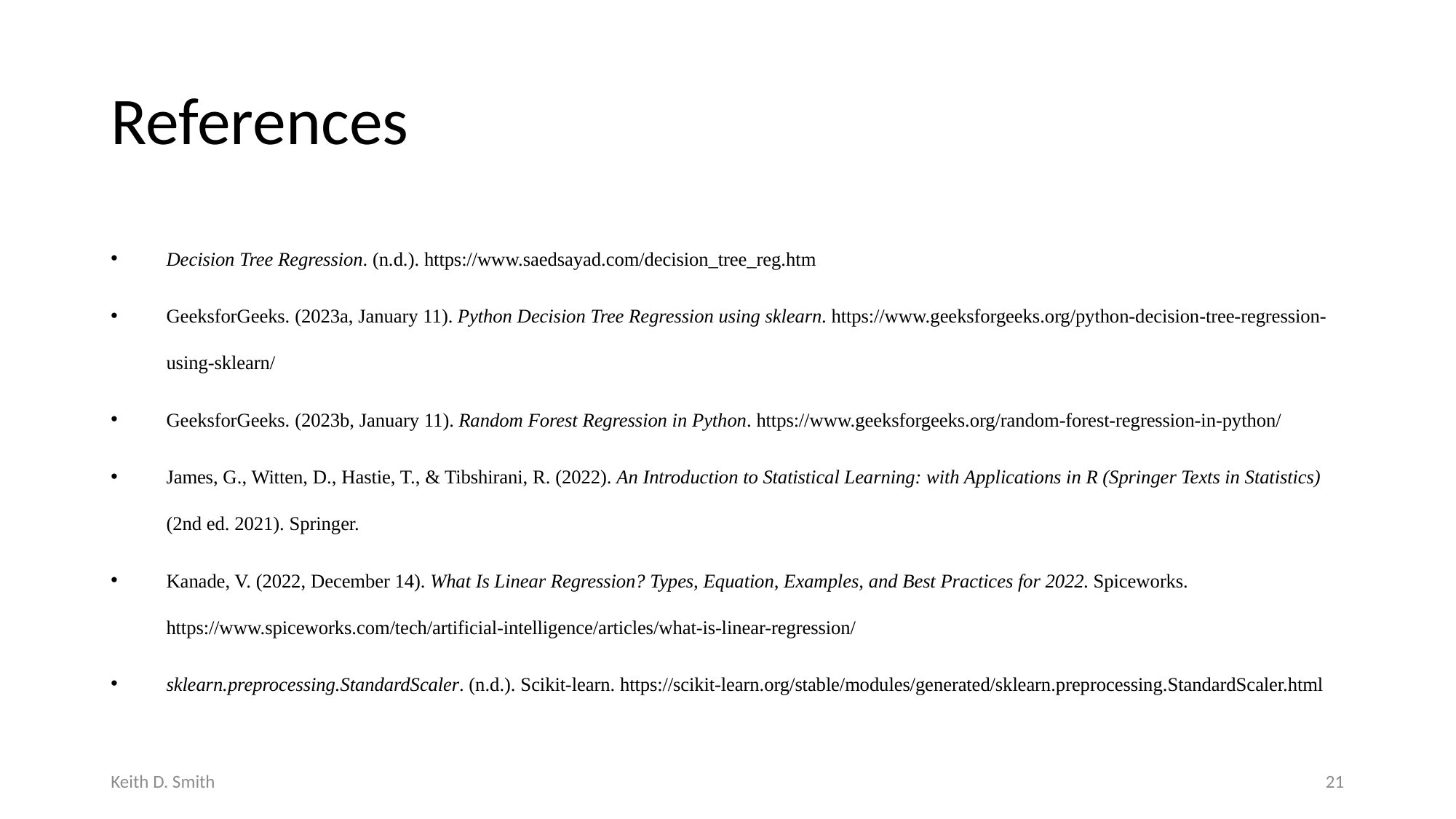

# References
Decision Tree Regression. (n.d.). https://www.saedsayad.com/decision_tree_reg.htm
GeeksforGeeks. (2023a, January 11). Python Decision Tree Regression using sklearn. https://www.geeksforgeeks.org/python-decision-tree-regression-using-sklearn/
GeeksforGeeks. (2023b, January 11). Random Forest Regression in Python. https://www.geeksforgeeks.org/random-forest-regression-in-python/
James, G., Witten, D., Hastie, T., & Tibshirani, R. (2022). An Introduction to Statistical Learning: with Applications in R (Springer Texts in Statistics) (2nd ed. 2021). Springer.
Kanade, V. (2022, December 14). What Is Linear Regression? Types, Equation, Examples, and Best Practices for 2022. Spiceworks. https://www.spiceworks.com/tech/artificial-intelligence/articles/what-is-linear-regression/
sklearn.preprocessing.StandardScaler. (n.d.). Scikit-learn. https://scikit-learn.org/stable/modules/generated/sklearn.preprocessing.StandardScaler.html

Keith D. Smith
21